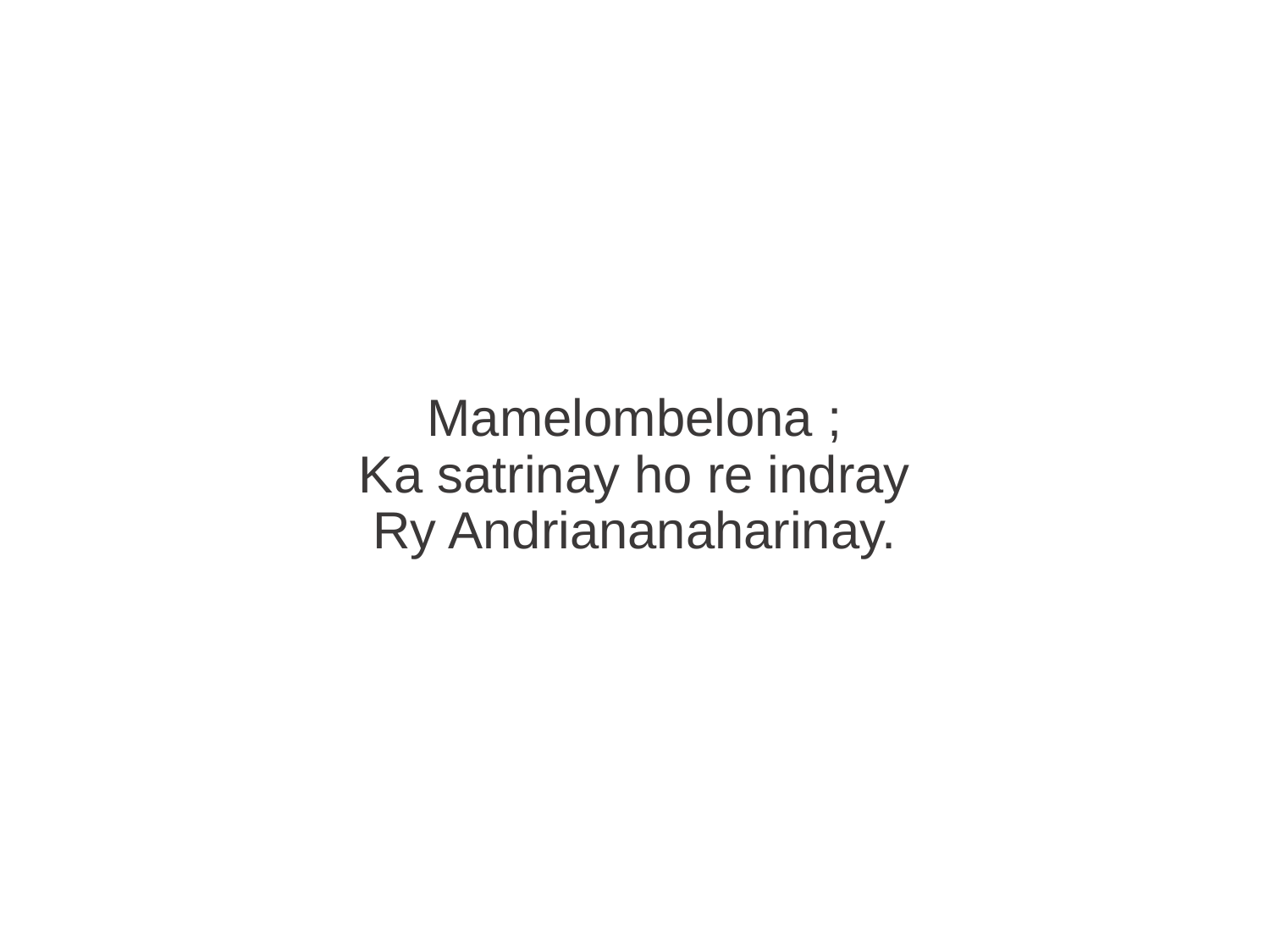

Mamelombelona ;
Ka satrinay ho re indray
Ry Andriananaharinay.